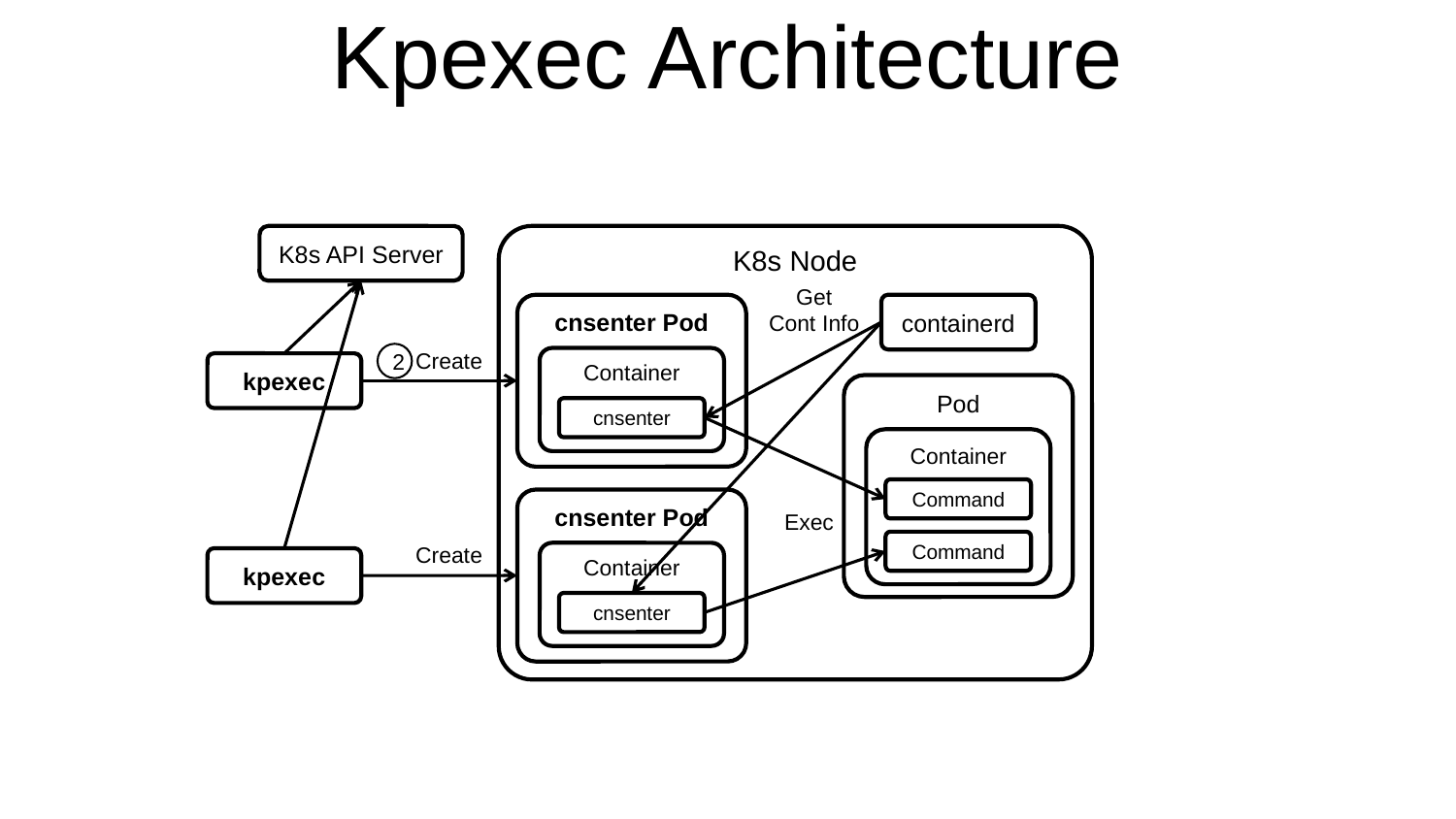

# Kpexec Architecture
K8s API Server
K8s Node
Get
Cont Info
cnsenter Pod
containerd
Create
2
Container
kpexec
Pod
cnsenter
Container
Command
cnsenter Pod
Exec
Command
Create
Container
kpexec
cnsenter